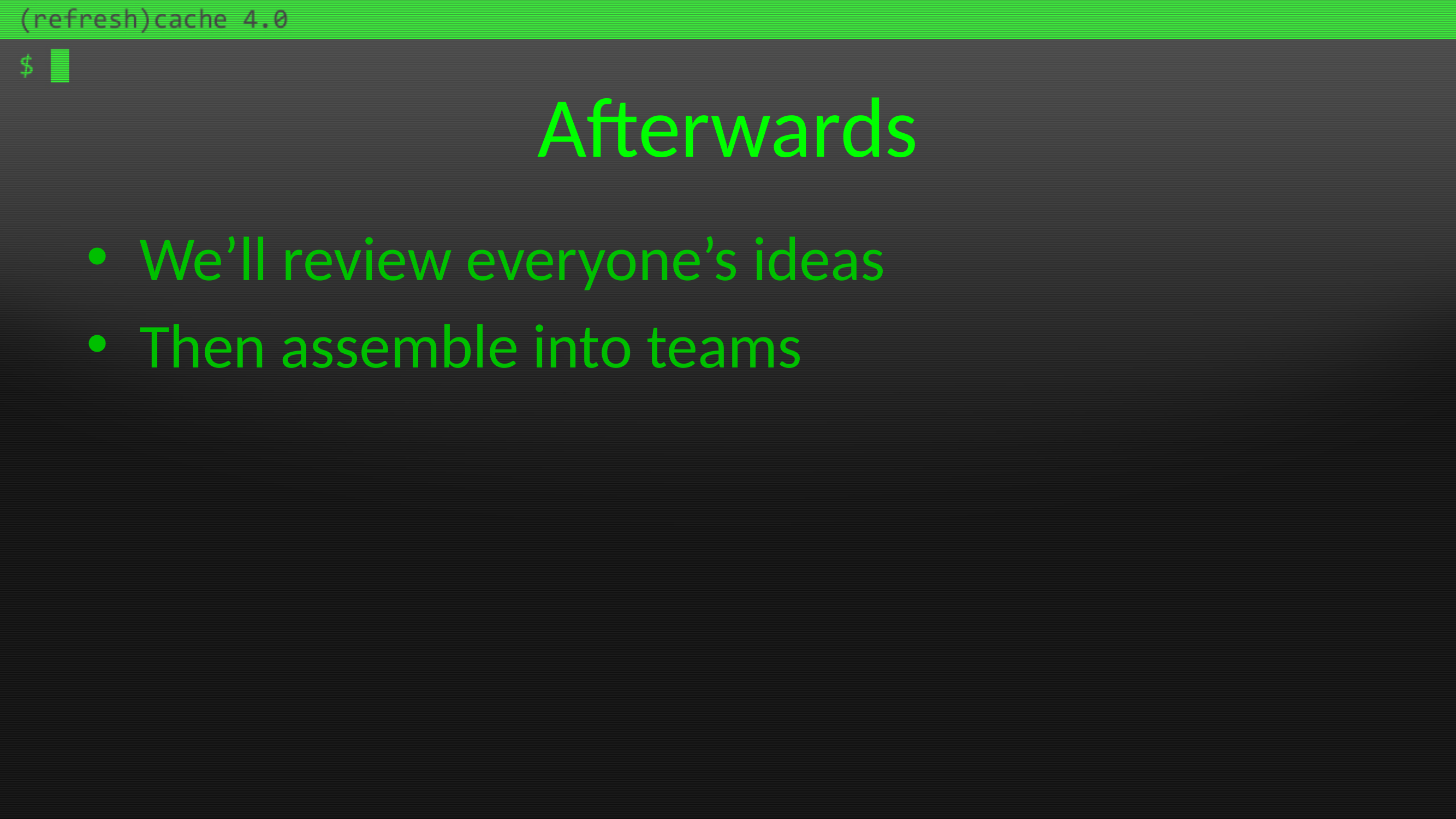

# Afterwards
We’ll review everyone’s ideas
Then assemble into teams